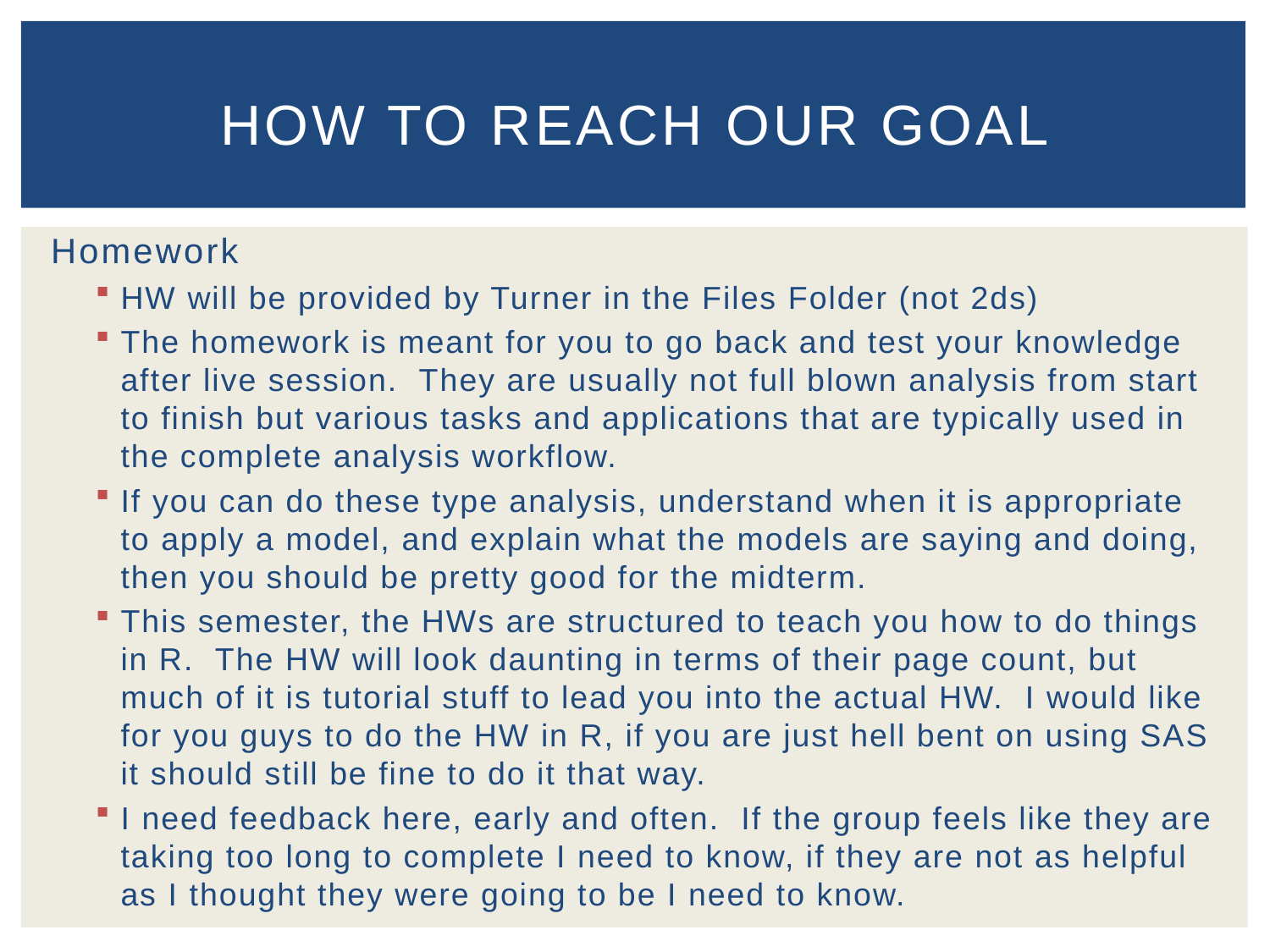

# How to reach OUR goal
Homework
HW will be provided by Turner in the Files Folder (not 2ds)
The homework is meant for you to go back and test your knowledge after live session.  They are usually not full blown analysis from start to finish but various tasks and applications that are typically used in the complete analysis workflow.
If you can do these type analysis, understand when it is appropriate to apply a model, and explain what the models are saying and doing, then you should be pretty good for the midterm.
This semester, the HWs are structured to teach you how to do things in R.  The HW will look daunting in terms of their page count, but much of it is tutorial stuff to lead you into the actual HW.  I would like for you guys to do the HW in R, if you are just hell bent on using SAS it should still be fine to do it that way.
I need feedback here, early and often.  If the group feels like they are taking too long to complete I need to know, if they are not as helpful as I thought they were going to be I need to know.